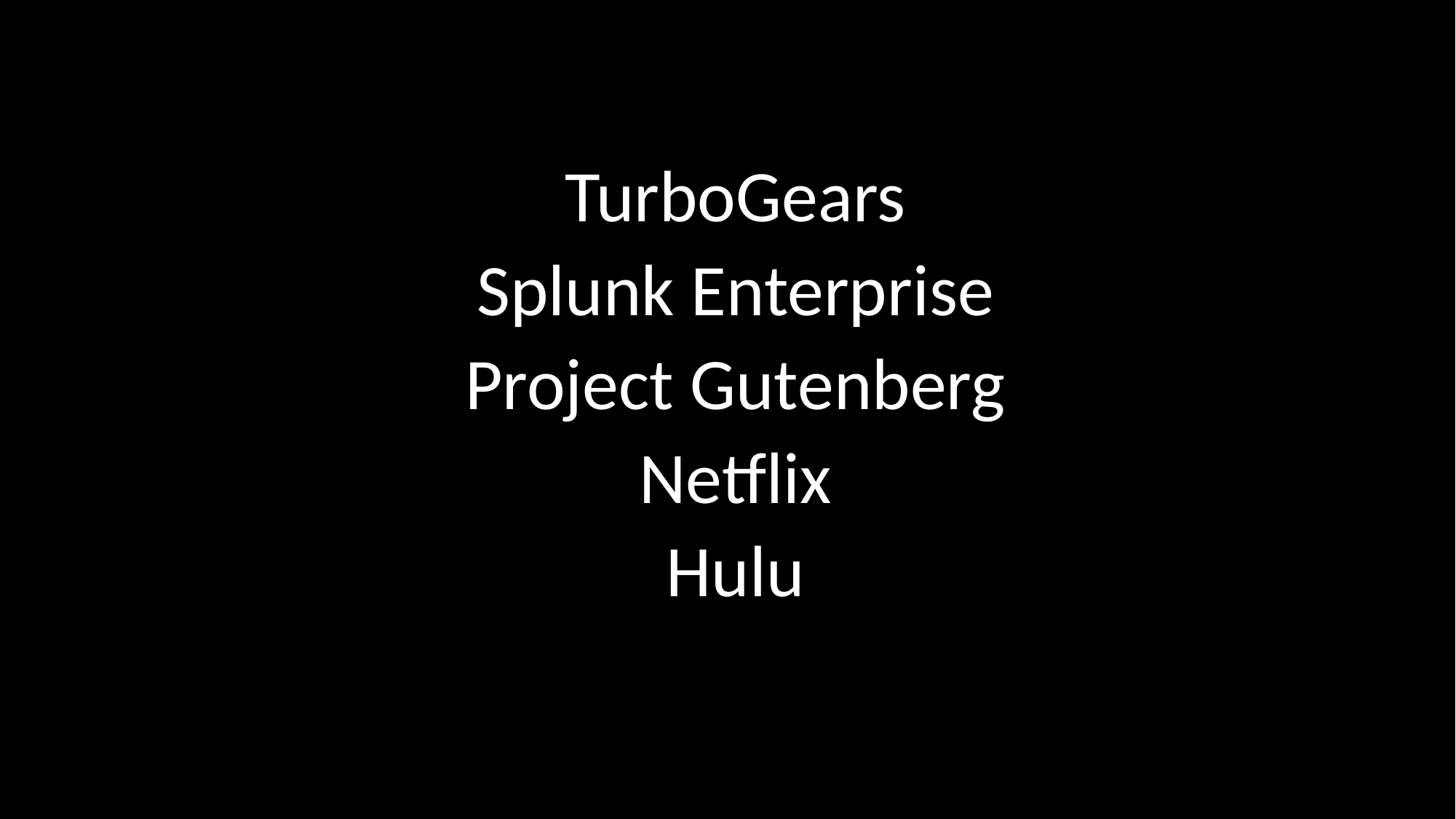

TurboGears
Splunk Enterprise
Project Gutenberg
Netflix
Hulu